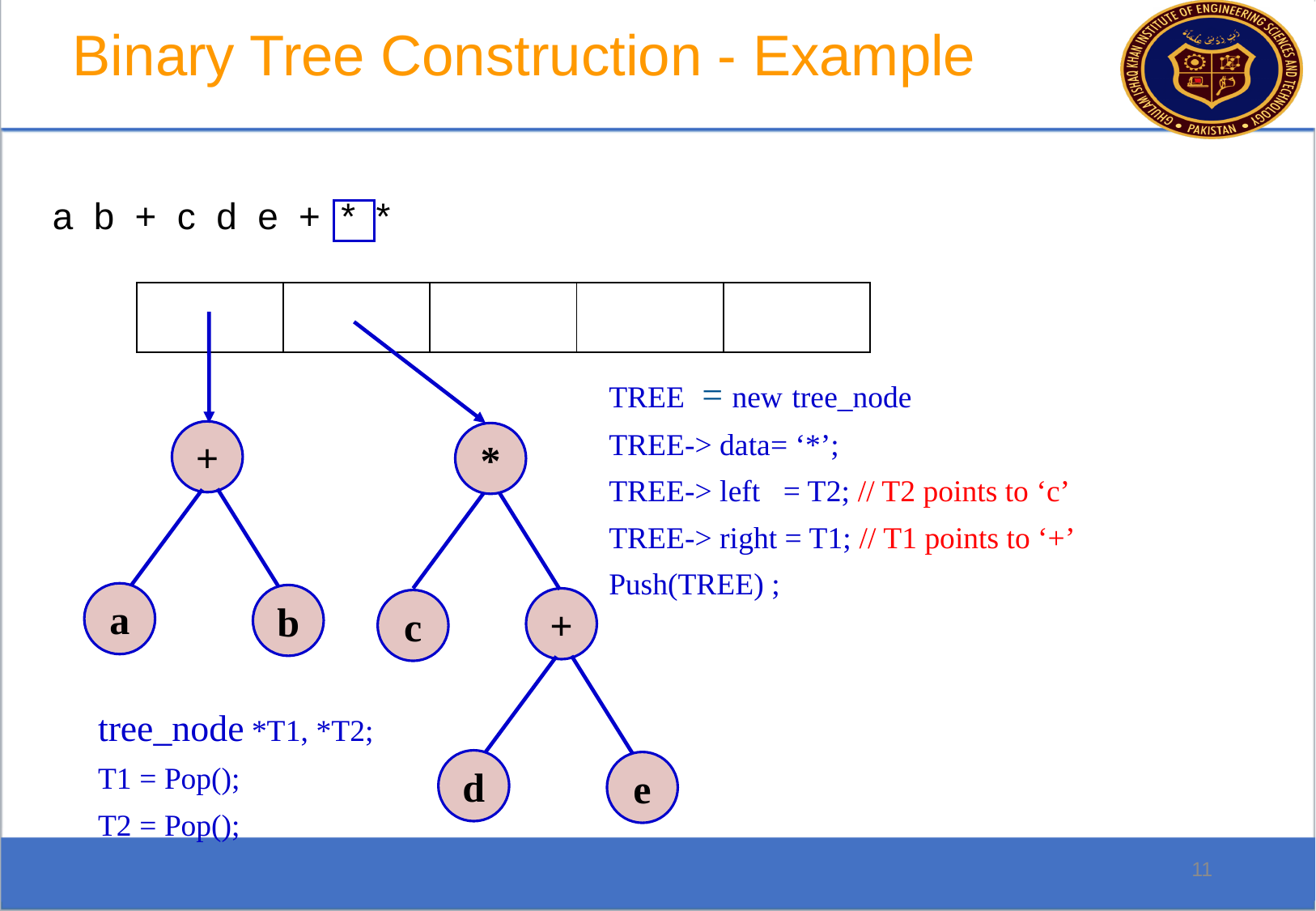

Binary Tree Construction - Example
a  b  +  c  d  e  +  *  *

|  |  |  |  |  |
| --- | --- | --- | --- | --- |

TREE  = new tree_node
TREE-> data= ‘*’;
TREE-> left   = T2; // T2 points to ‘c’
TREE-> right = T1; // T1 points to ‘+’
Push(TREE) ;
+
*

a
b
+
c

tree_node *T1, *T2;
T1 = Pop();
T2 = Pop();

d
e
11